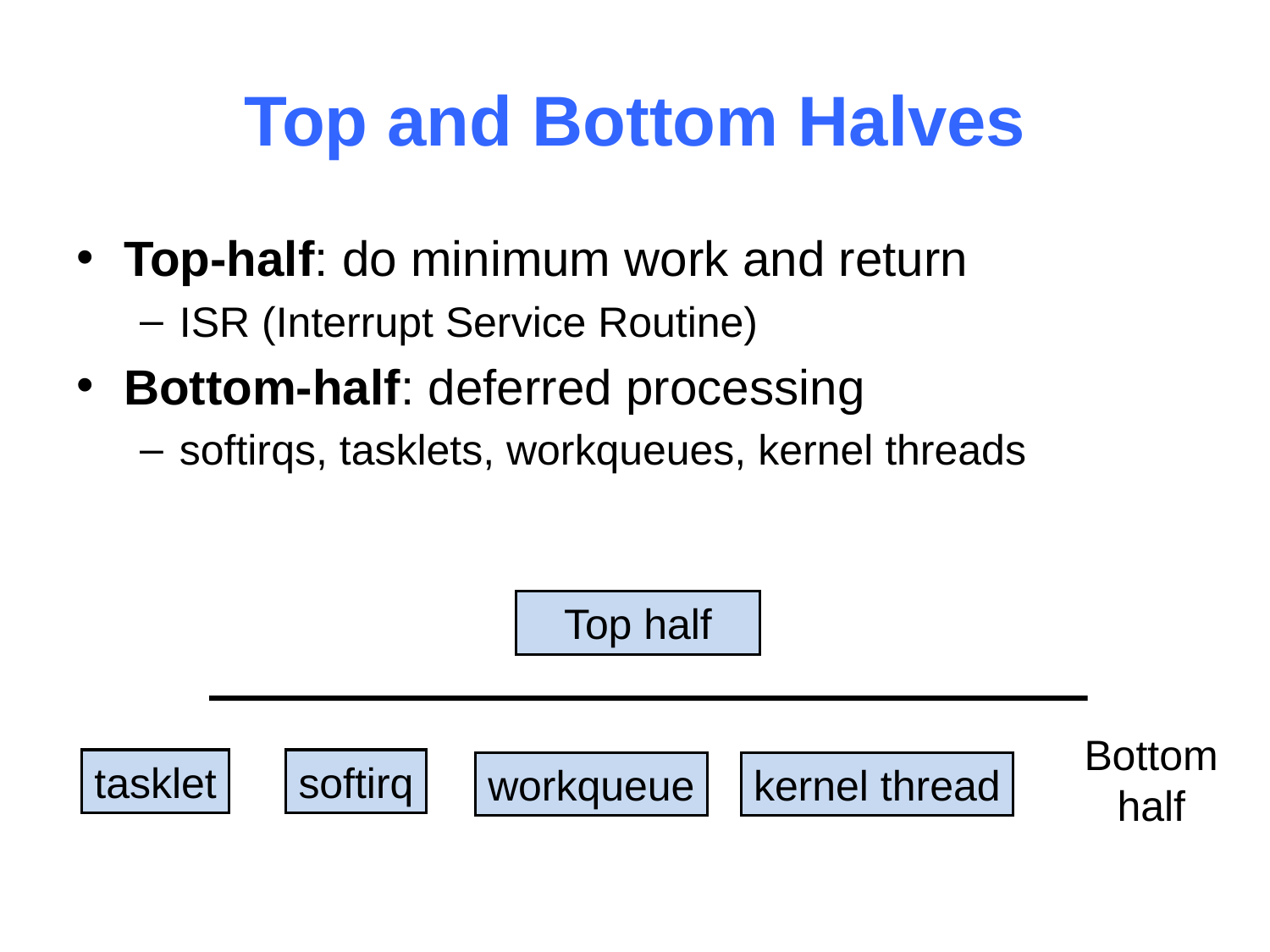

# Top and Bottom Halves
Top-half: do minimum work and return
ISR (Interrupt Service Routine)
Bottom-half: deferred processing
softirqs, tasklets, workqueues, kernel threads
Top half

Bottom half
tasklet
softirq
workqueue
kernel thread